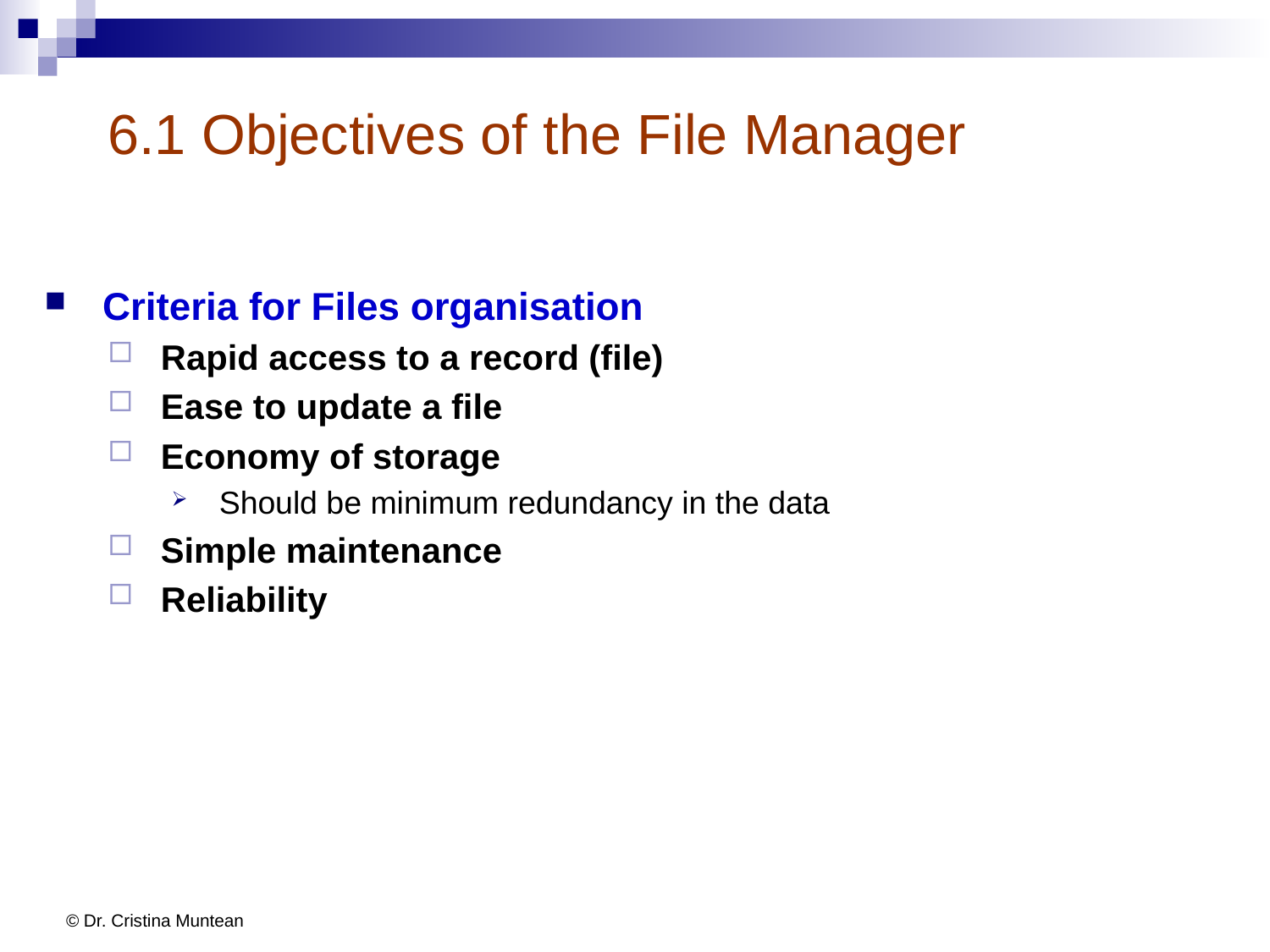

# 6.1 Objectives of the File Manager
Criteria for Files organisation
Rapid access to a record (file)
Ease to update a file
Economy of storage
Should be minimum redundancy in the data
Simple maintenance
Reliability